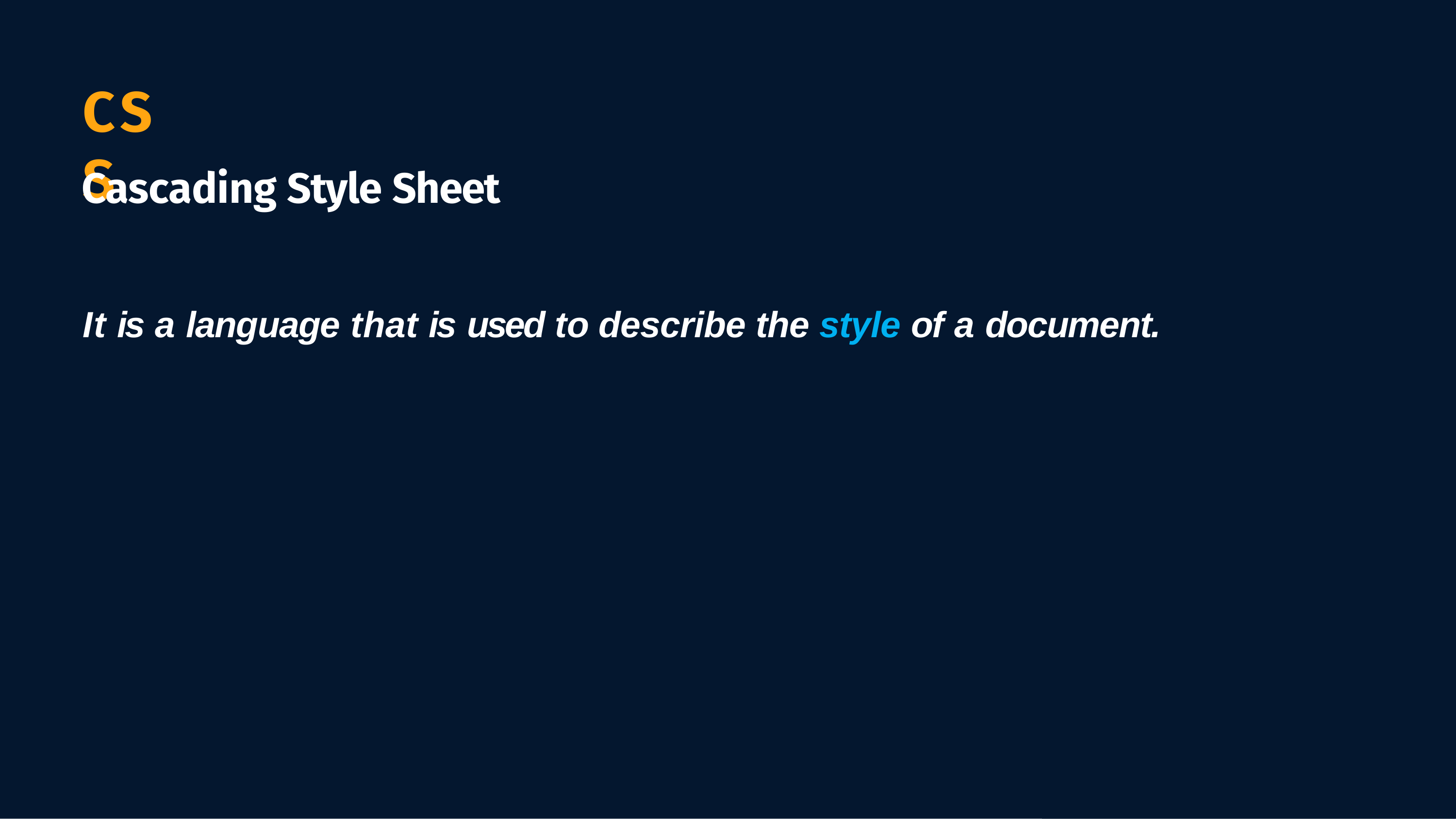

# CSS
Cascading Style Sheet
It is a language that is used to describe the style of a document.

makeup
not a programmŤng language, but a styŤng language
But for stylŤng there should be some content, and that's why  we studŤed html before css
go to websŤtes & remove css